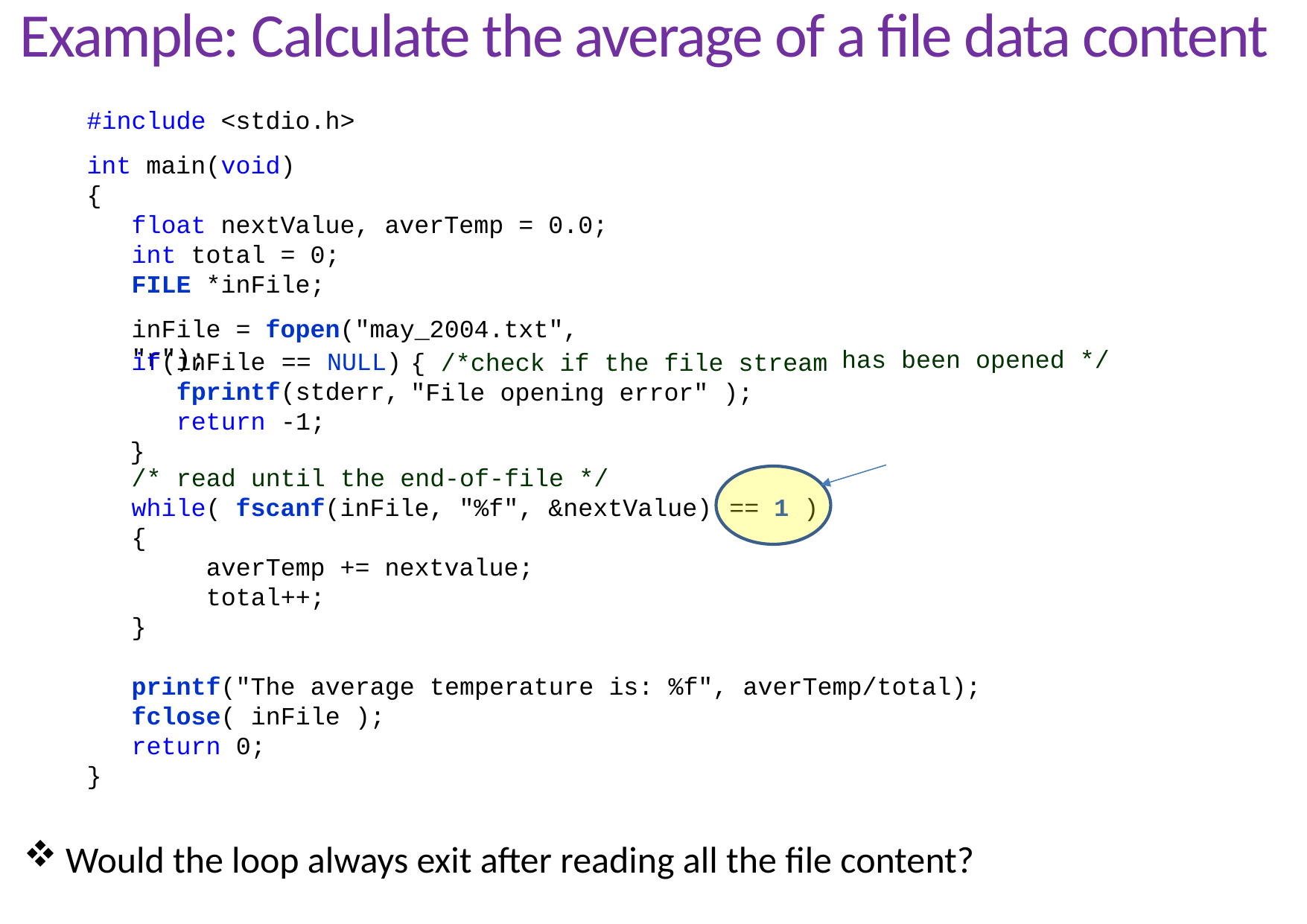

# Example: Calculate the average of a file data content
#include <stdio.h> int main(void)
{
float nextValue, averTemp = 0.0; int total = 0;
FILE *inFile;
inFile = fopen("may_2004.txt", "r");
has been opened */
if(inFile == NULL) fprintf(stderr, return -1;
}
{ /*check if the file stream "File opening error" );
/* read until the end-of-file */
while( fscanf(inFile, "%f", &nextValue)
{
averTemp += nextvalue; total++;
}

== 1 )
printf("The average temperature is: %f", averTemp/total); fclose( inFile );
return 0;
}
Would the loop always exit after reading all the file content?